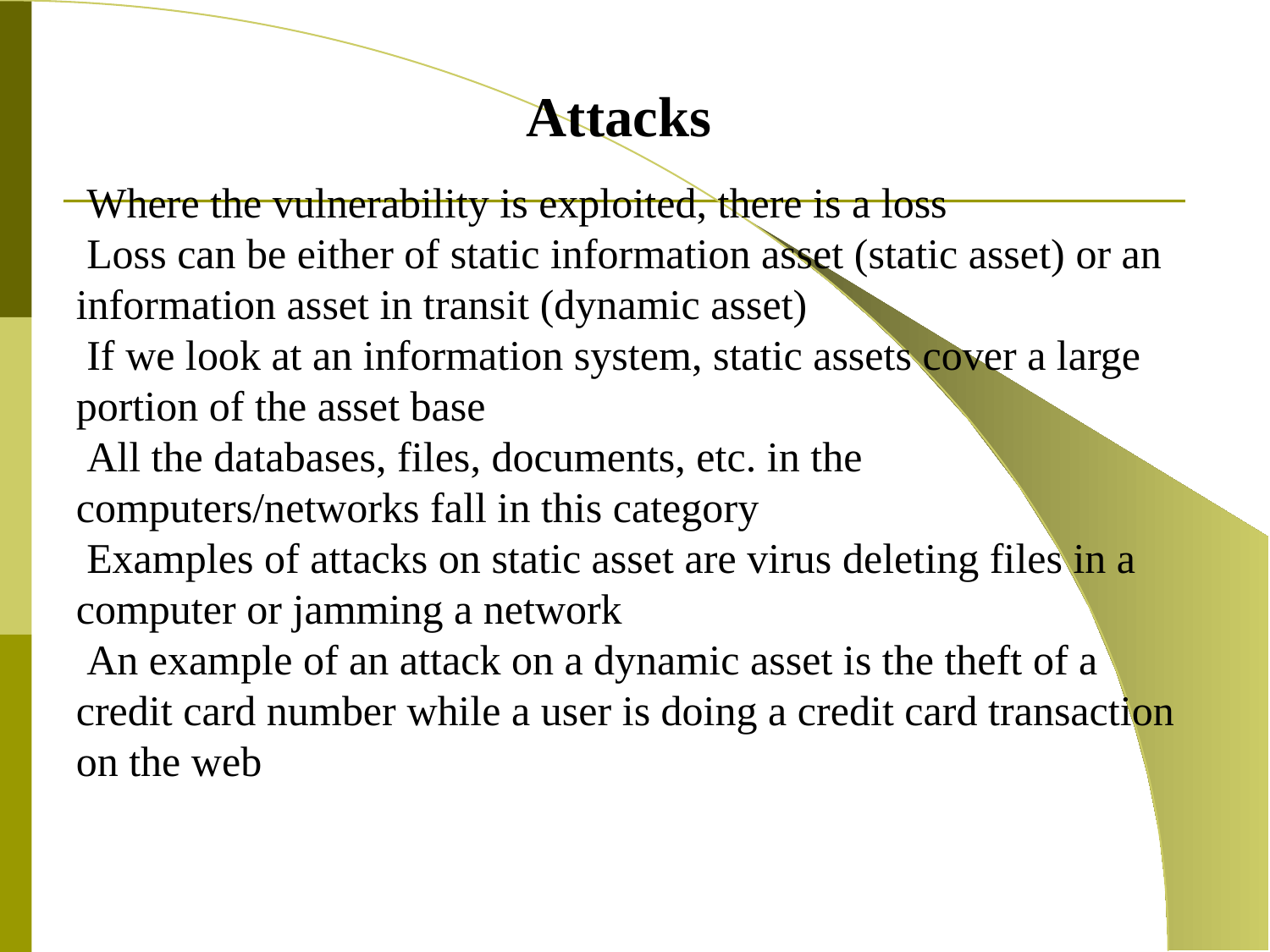

Attacks
 Where the vulnerability is exploited, there is a loss
 Loss can be either of static information asset (static asset) or an information asset in transit (dynamic asset)
 If we look at an information system, static assets cover a large portion of the asset base
 All the databases, files, documents, etc. in the computers/networks fall in this category
 Examples of attacks on static asset are virus deleting files in a computer or jamming a network
 An example of an attack on a dynamic asset is the theft of a credit card number while a user is doing a credit card transaction on the web